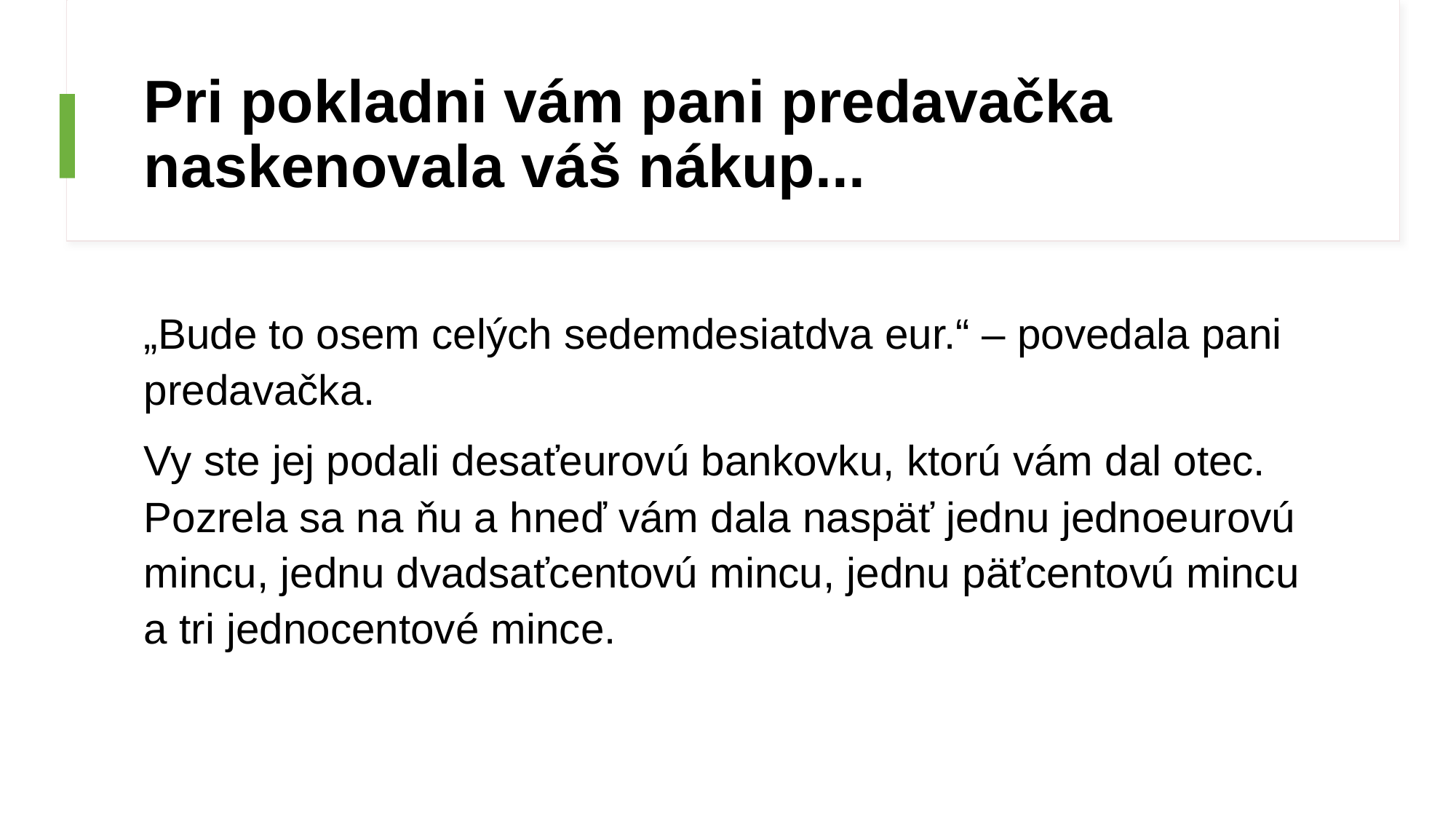

# Pri pokladni vám pani predavačka naskenovala váš nákup...
„Bude to osem celých sedemdesiatdva eur.“ – povedala pani predavačka.
Vy ste jej podali desaťeurovú bankovku, ktorú vám dal otec. Pozrela sa na ňu a hneď vám dala naspäť jednu jednoeurovú mincu, jednu dvadsaťcentovú mincu, jednu päťcentovú mincu a tri jednocentové mince.